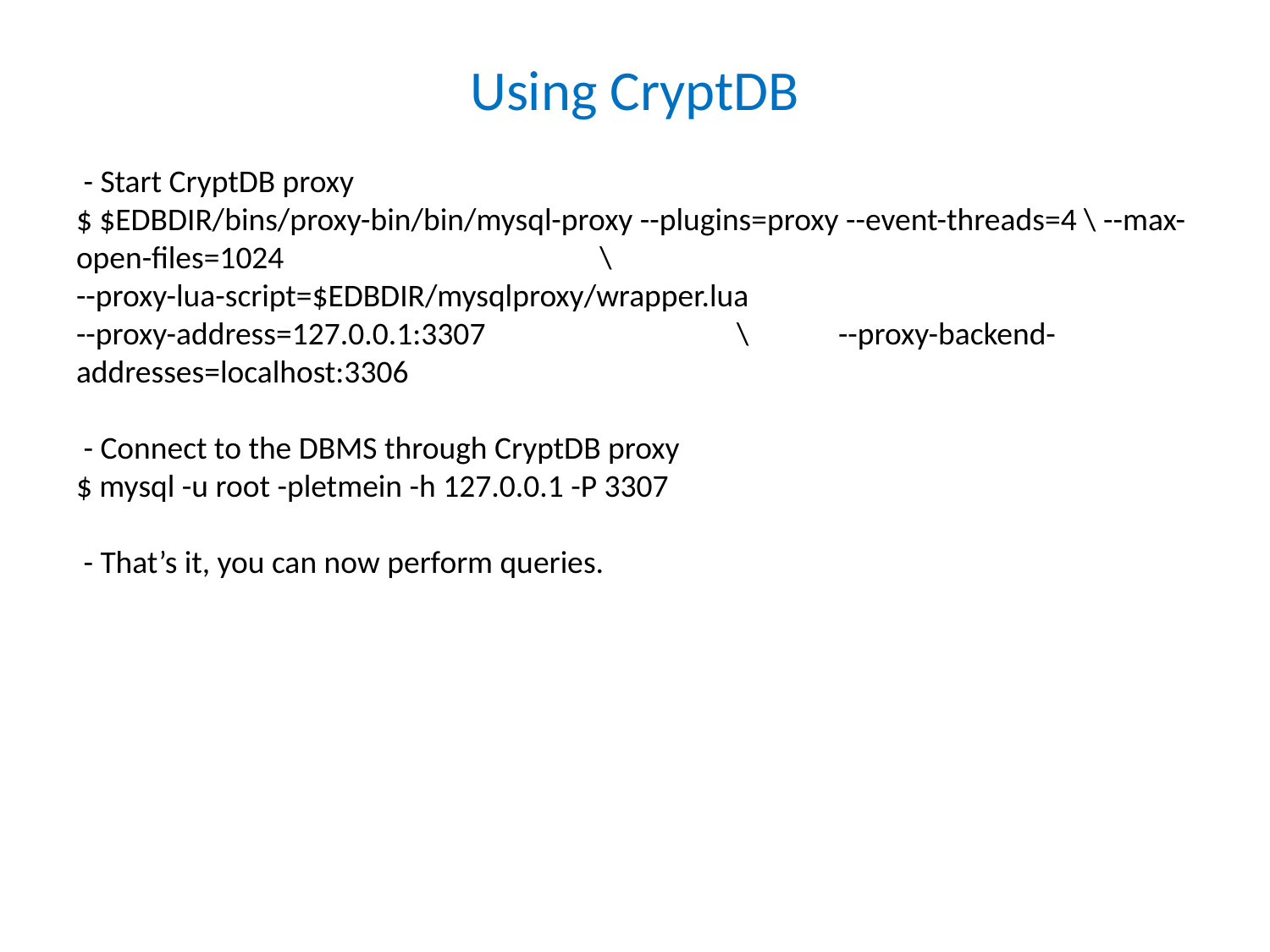

# Using CryptDB
 - Start CryptDB proxy
$ $EDBDIR/bins/proxy-bin/bin/mysql-proxy --plugins=proxy --event-threads=4 \ --max-open-files=1024                                            \ --proxy-lua-script=$EDBDIR/mysqlproxy/wrapper.lua
--proxy-address=127.0.0.1:3307                                   \	--proxy-backend-addresses=localhost:3306

 - Connect to the DBMS through CryptDB proxy
$ mysql -u root -pletmein -h 127.0.0.1 -P 3307

 - That’s it, you can now perform queries.